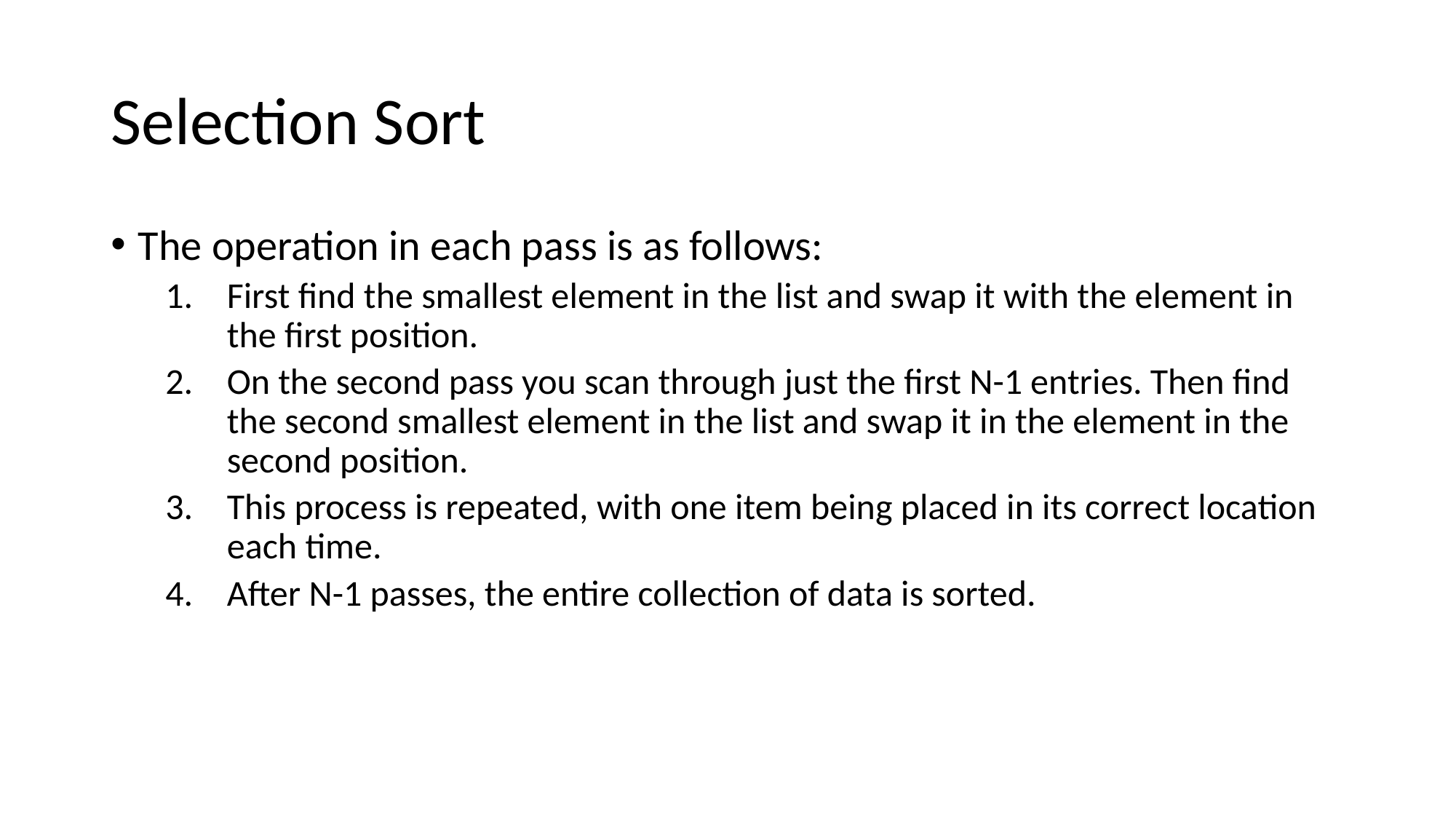

# Selection Sort
The operation in each pass is as follows:
First find the smallest element in the list and swap it with the element in the first position.
On the second pass you scan through just the first N-1 entries. Then find the second smallest element in the list and swap it in the element in the second position.
This process is repeated, with one item being placed in its correct location each time.
After N-1 passes, the entire collection of data is sorted.